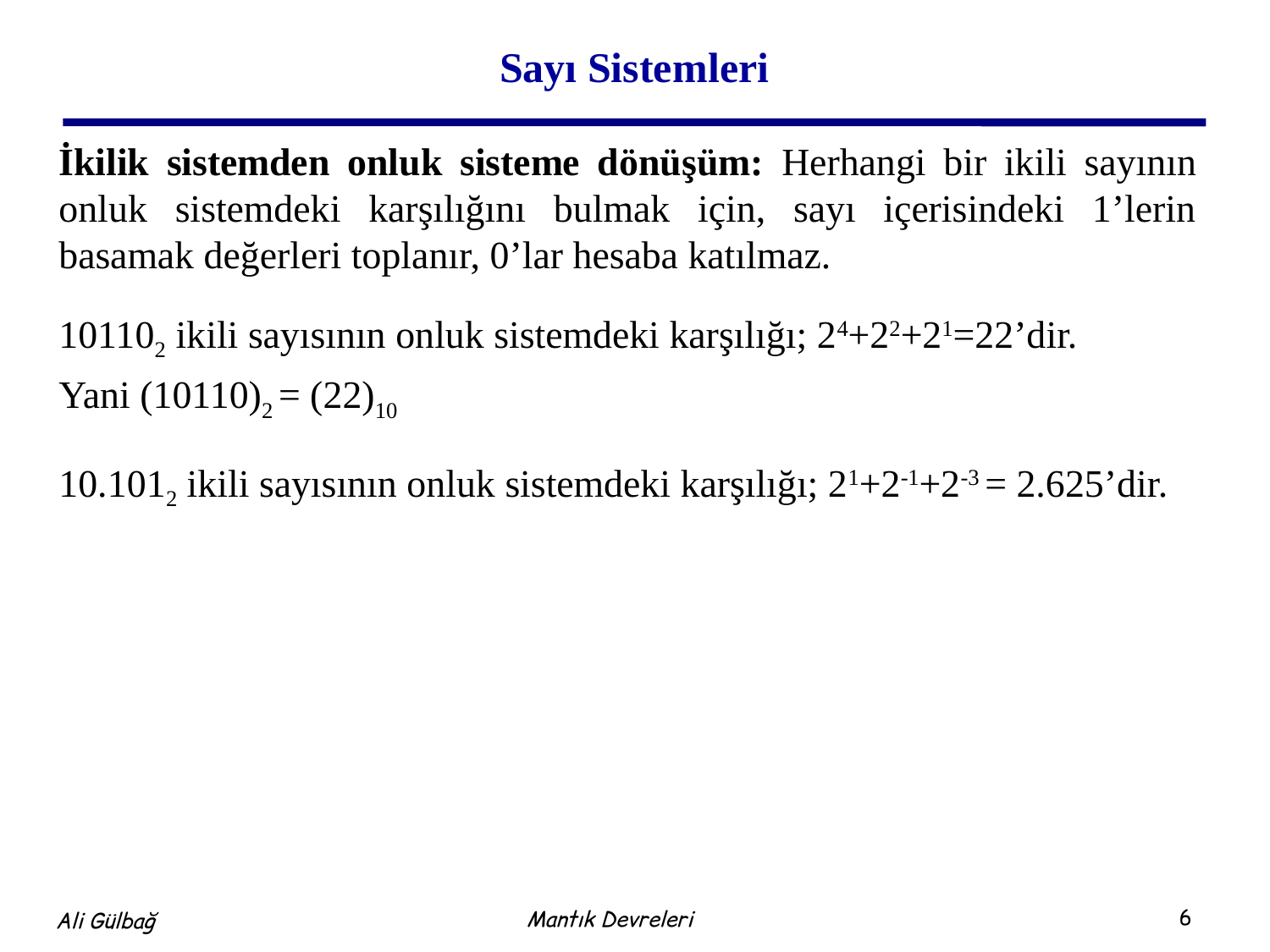

# Sayı Sistemleri
İkilik sistemden onluk sisteme dönüşüm: Herhangi bir ikili sayının onluk sistemdeki karşılığını bulmak için, sayı içerisindeki 1’lerin basamak değerleri toplanır, 0’lar hesaba katılmaz.

101102 ikili sayısının onluk sistemdeki karşılığı; 24+22+21=22’dir.
Yani (10110)2 = (22)10

10.1012 ikili sayısının onluk sistemdeki karşılığı; 21+2-1+2-3 = 2.625’dir.
Mantık Devreleri